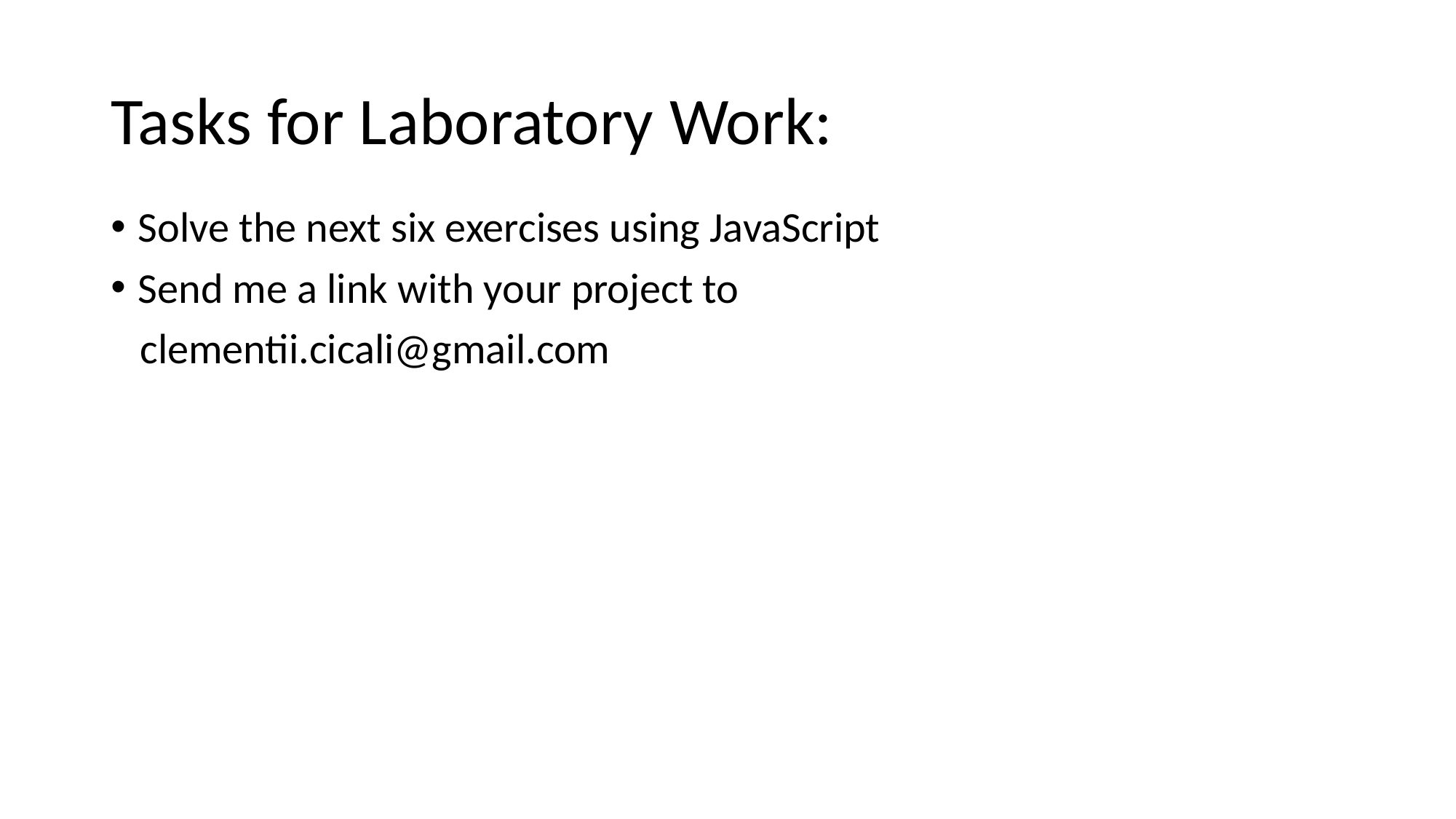

# Tasks for Laboratory Work:
Solve the next six exercises using JavaScript
Send me a link with your project to
   clementii.cicali@gmail.com